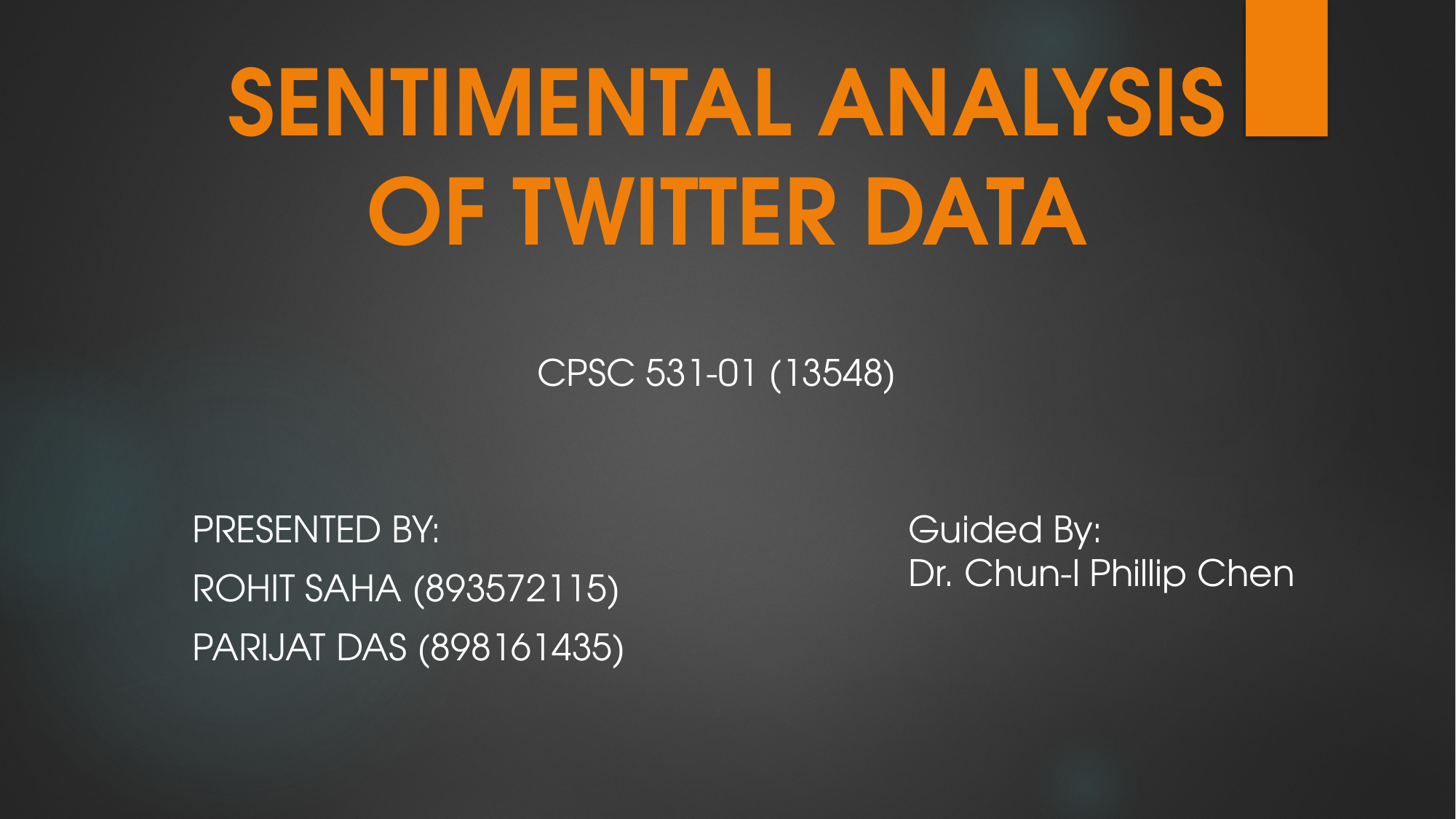

# SENTIMENTAL ANALYSIS OF TWITTER DATA
CPSC 531-01 (13548)
Presented By:
ROHIT SAHA (893572115)
Parijat Das (898161435)
Guided By:
Dr. Chun-l Phillip Chen